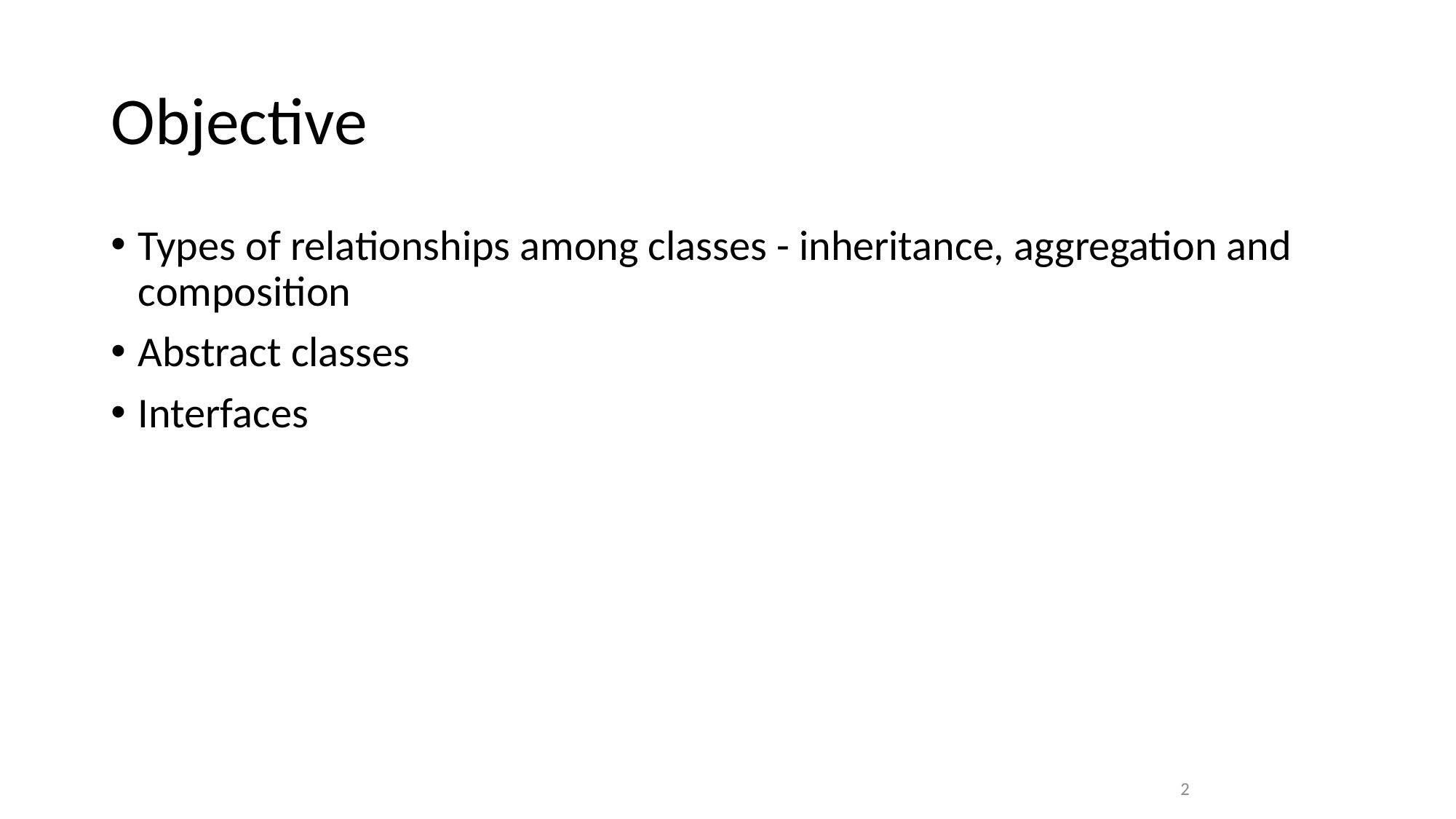

# Objective
Types of relationships among classes - inheritance, aggregation and composition
Abstract classes
Interfaces
2